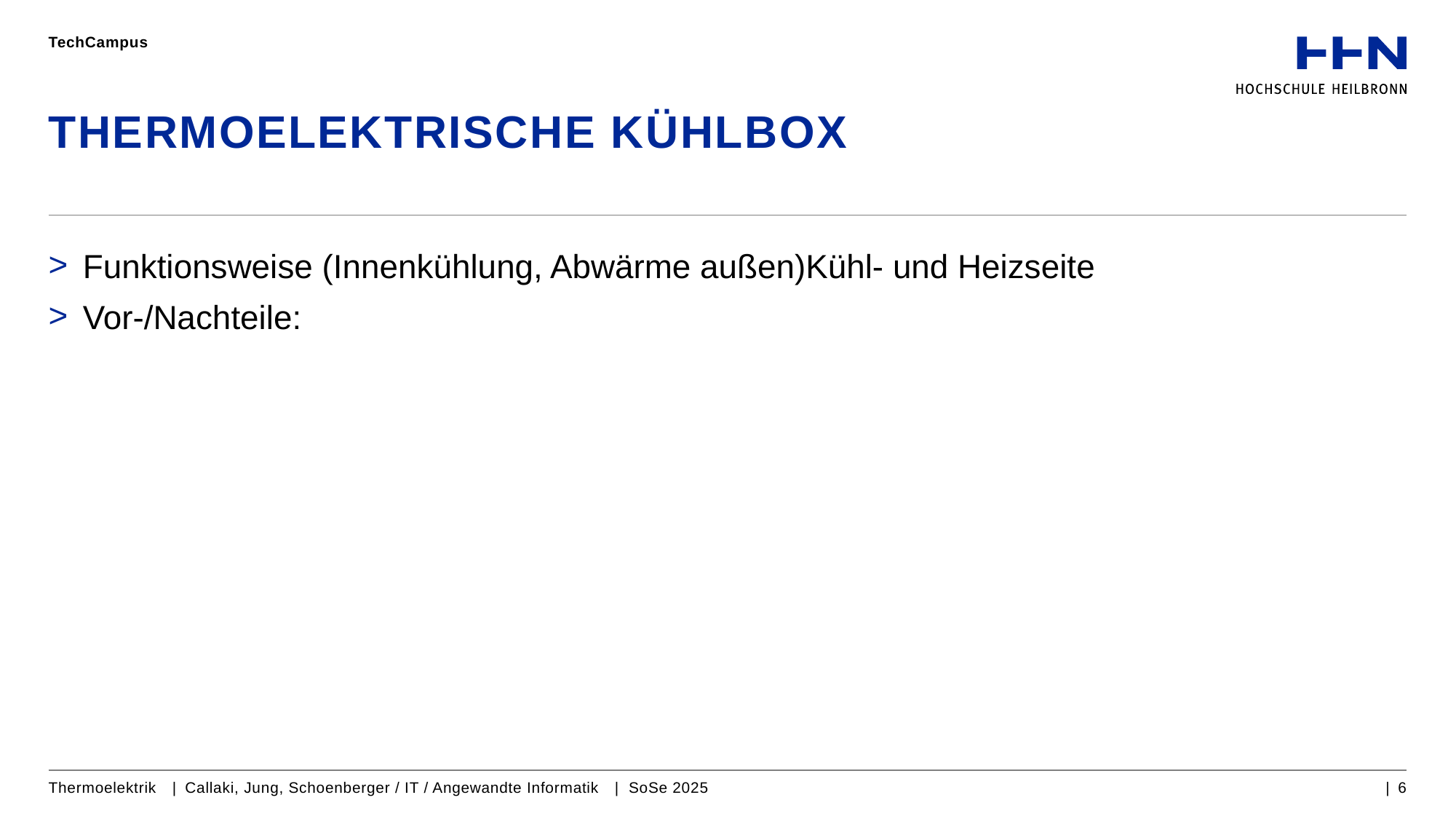

TechCampus
# Thermoelektrische Kühlbox
Funktionsweise (Innenkühlung, Abwärme außen)Kühl- und Heizseite
Vor-/Nachteile:
Thermoelektrik | Callaki, Jung, Schoenberger / IT / Angewandte Informatik |  SoSe 2025
|  6